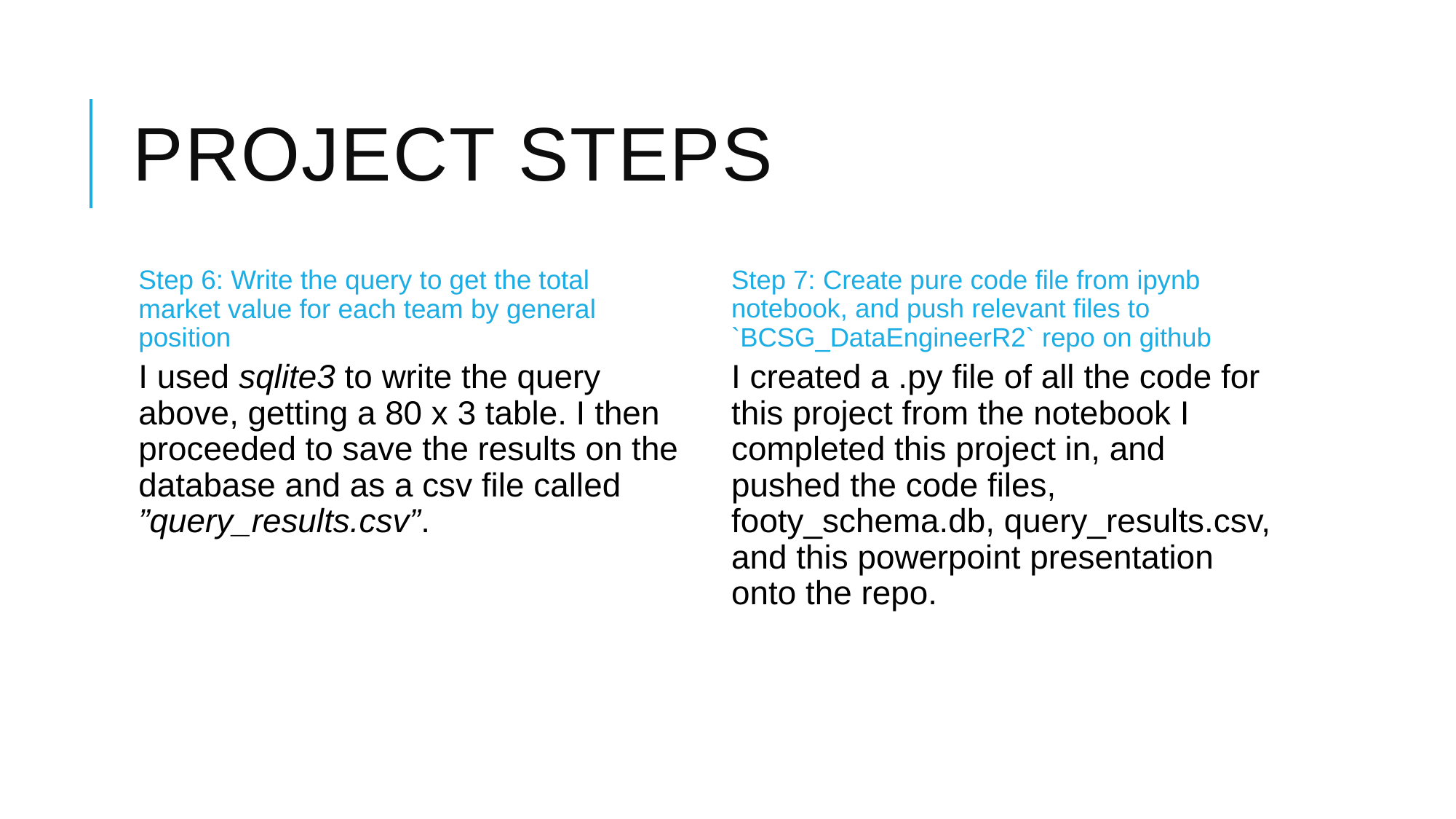

# Project steps
Step 6: Write the query to get the total market value for each team by general position
Step 7: Create pure code file from ipynb notebook, and push relevant files to `BCSG_DataEngineerR2` repo on github
I used sqlite3 to write the query above, getting a 80 x 3 table. I then proceeded to save the results on the database and as a csv file called ”query_results.csv”.

I created a .py file of all the code for this project from the notebook I completed this project in, and pushed the code files, footy_schema.db, query_results.csv, and this powerpoint presentation onto the repo.